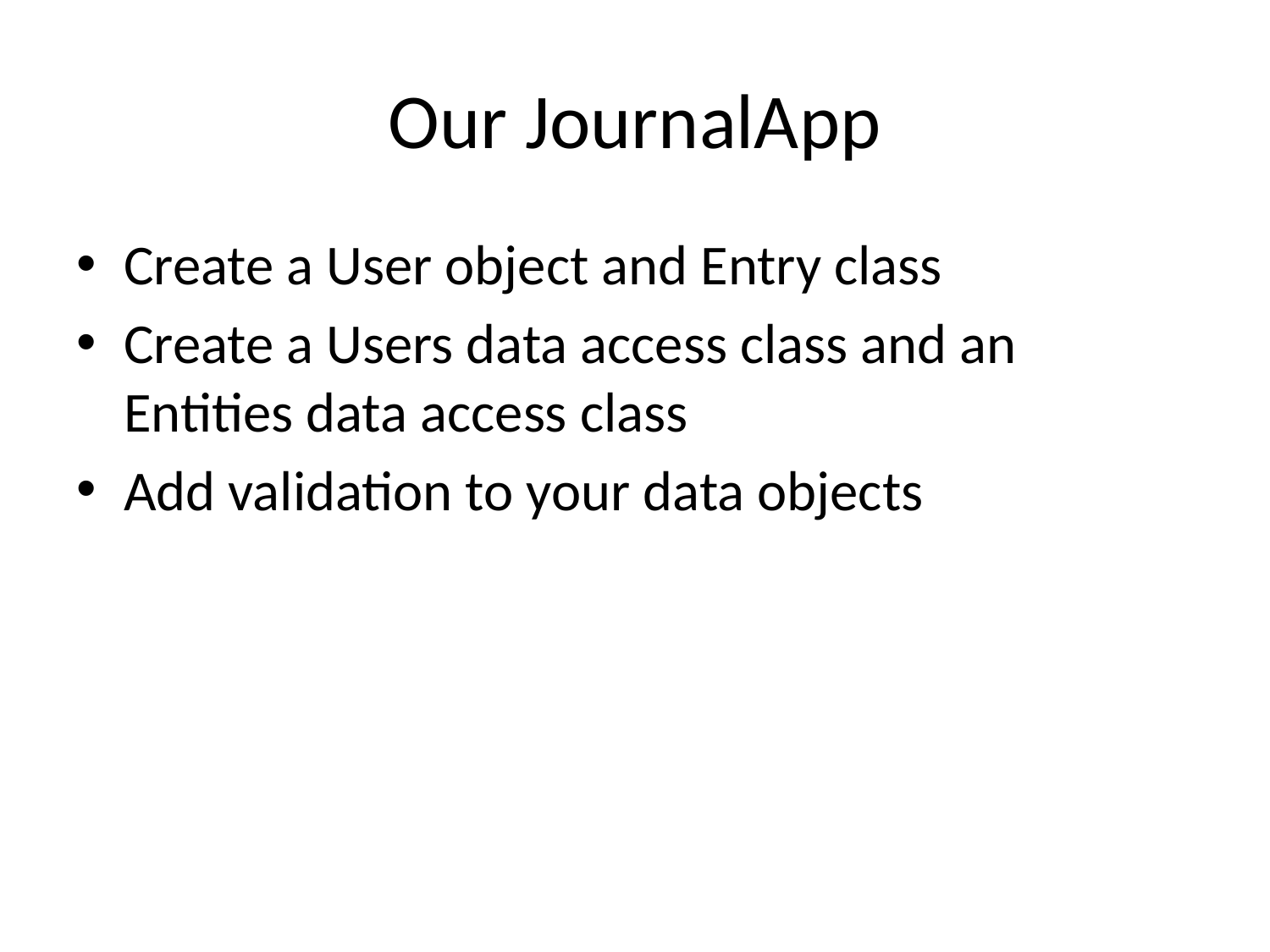

# Our JournalApp
Create a User object and Entry class
Create a Users data access class and an Entities data access class
Add validation to your data objects